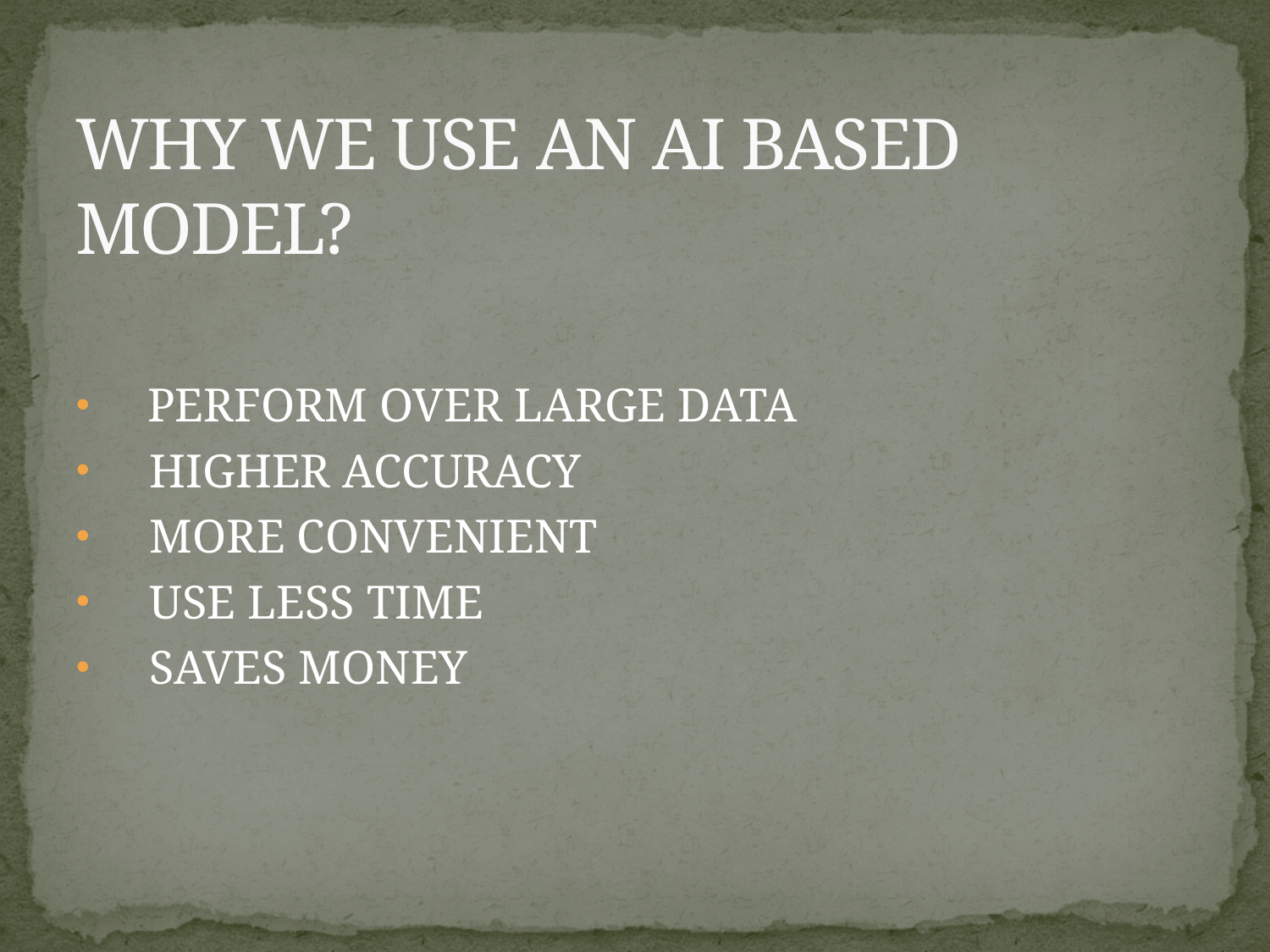

# WHY WE USE AN AI BASED MODEL?
PERFORM OVER LARGE DATA
   HIGHER ACCURACY
   MORE CONVENIENT
   USE LESS TIME
   SAVES MONEY